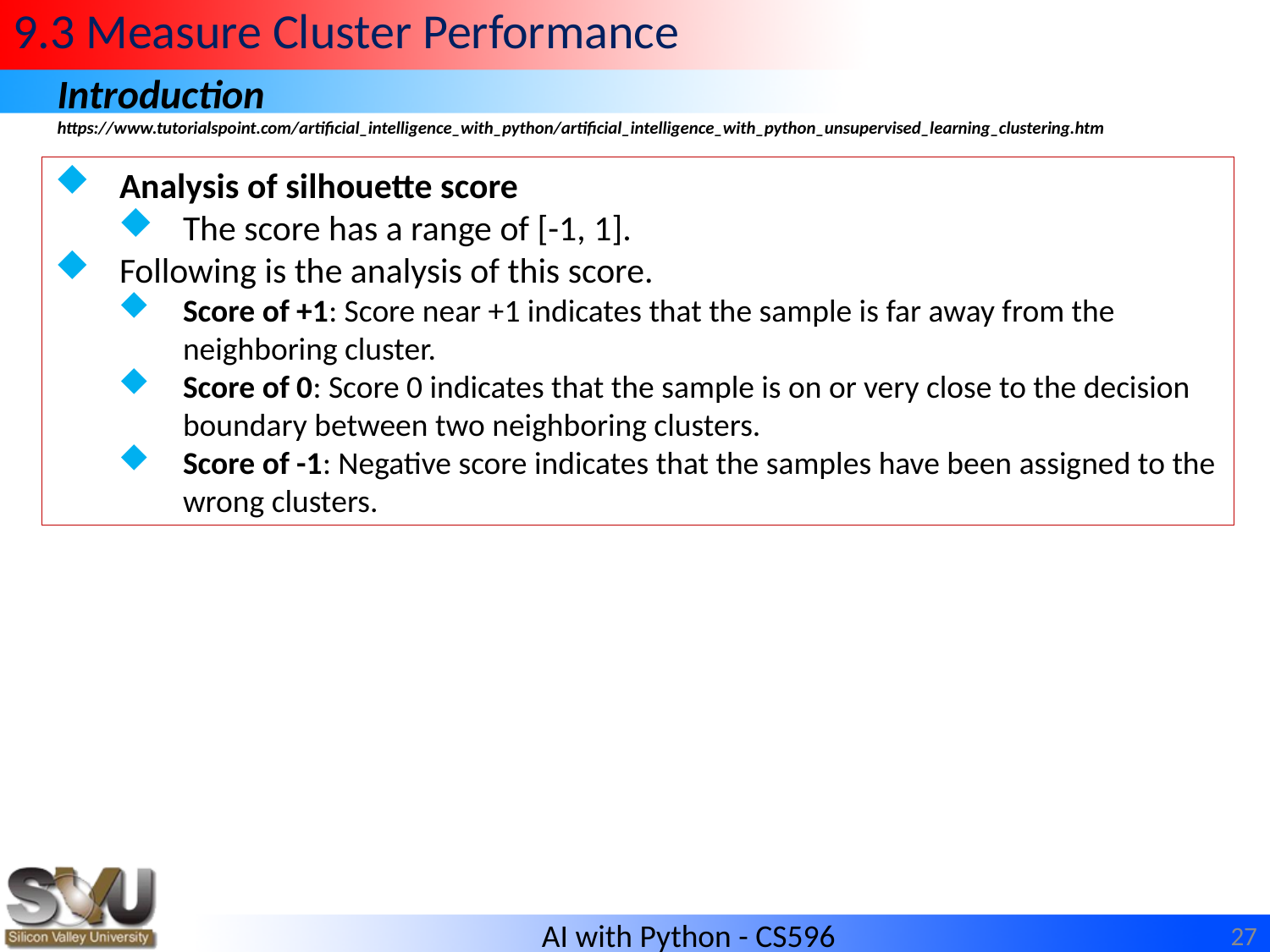

# 9.3 Measure Cluster Performance
Introduction
https://www.tutorialspoint.com/artificial_intelligence_with_python/artificial_intelligence_with_python_unsupervised_learning_clustering.htm
Analysis of silhouette score
The score has a range of [-1, 1].
Following is the analysis of this score.
Score of +1: Score near +1 indicates that the sample is far away from the neighboring cluster.
Score of 0: Score 0 indicates that the sample is on or very close to the decision boundary between two neighboring clusters.
Score of -1: Negative score indicates that the samples have been assigned to the wrong clusters.
27
AI with Python - CS596